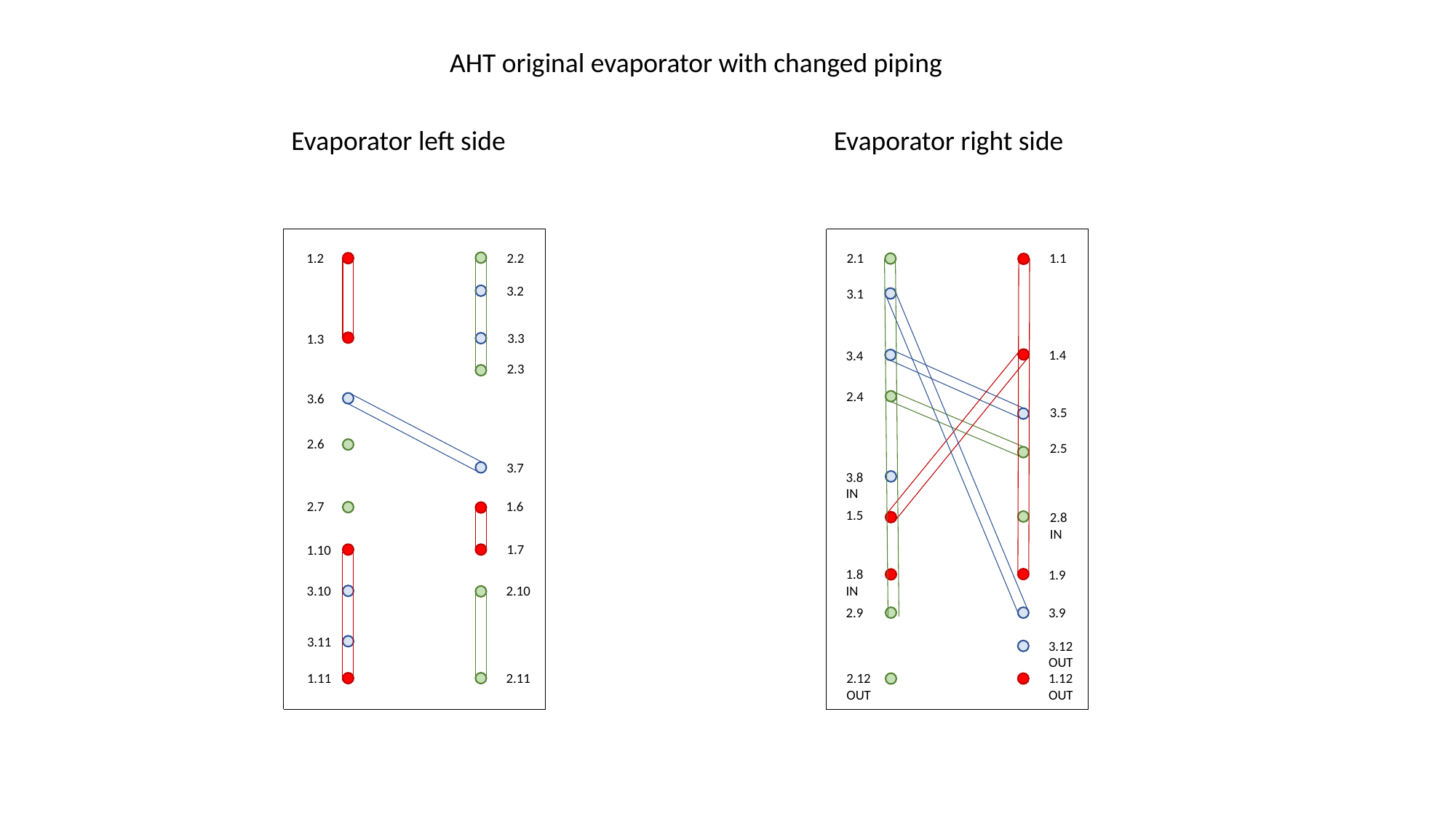

AHT original evaporator with changed piping
Evaporator left side
Evaporator right side
1.2
2.1
1.1
2.2

3.2
3.1

3.3
1.3

1.4
3.4

2.3

2.4
3.6

3.5

2.6
2.5

3.7

3.8 IN

2.7
1.6
1.5

2.8 IN

1.7
1.10

1.8 IN
1.9

2.10
3.10

3.9
2.9

3.11
3.12 OUT

1.11
2.11
2.12 OUT
1.12 OUT